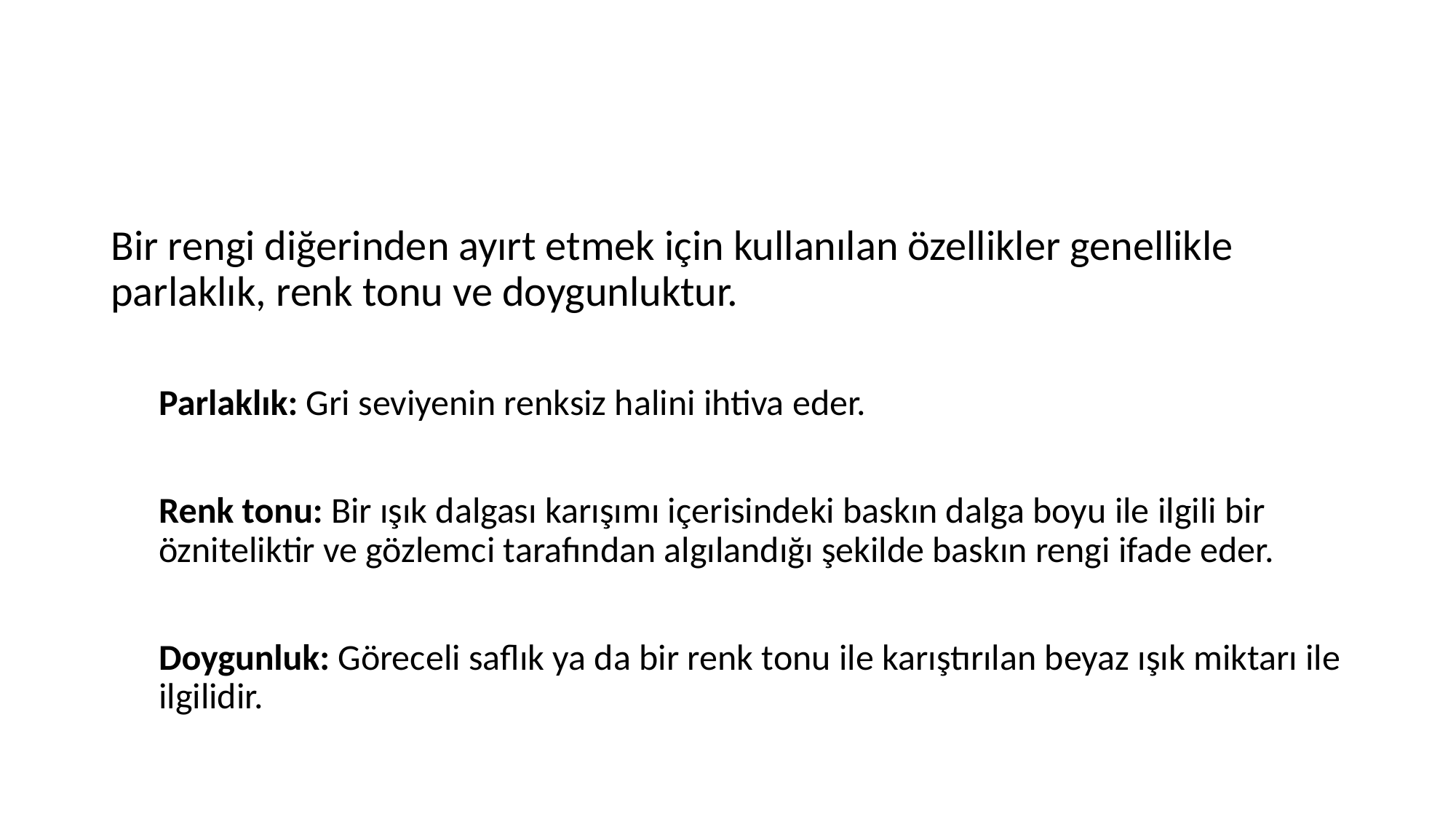

Bir rengi diğerinden ayırt etmek için kullanılan özellikler genellikle parlaklık, renk tonu ve doygunluktur.

Parlaklık: Gri seviyenin renksiz halini ihtiva eder.

Renk tonu: Bir ışık dalgası karışımı içerisindeki baskın dalga boyu ile ilgili bir özniteliktir ve gözlemci tarafından algılandığı şekilde baskın rengi ifade eder.

Doygunluk: Göreceli saflık ya da bir renk tonu ile karıştırılan beyaz ışık miktarı ile ilgilidir.